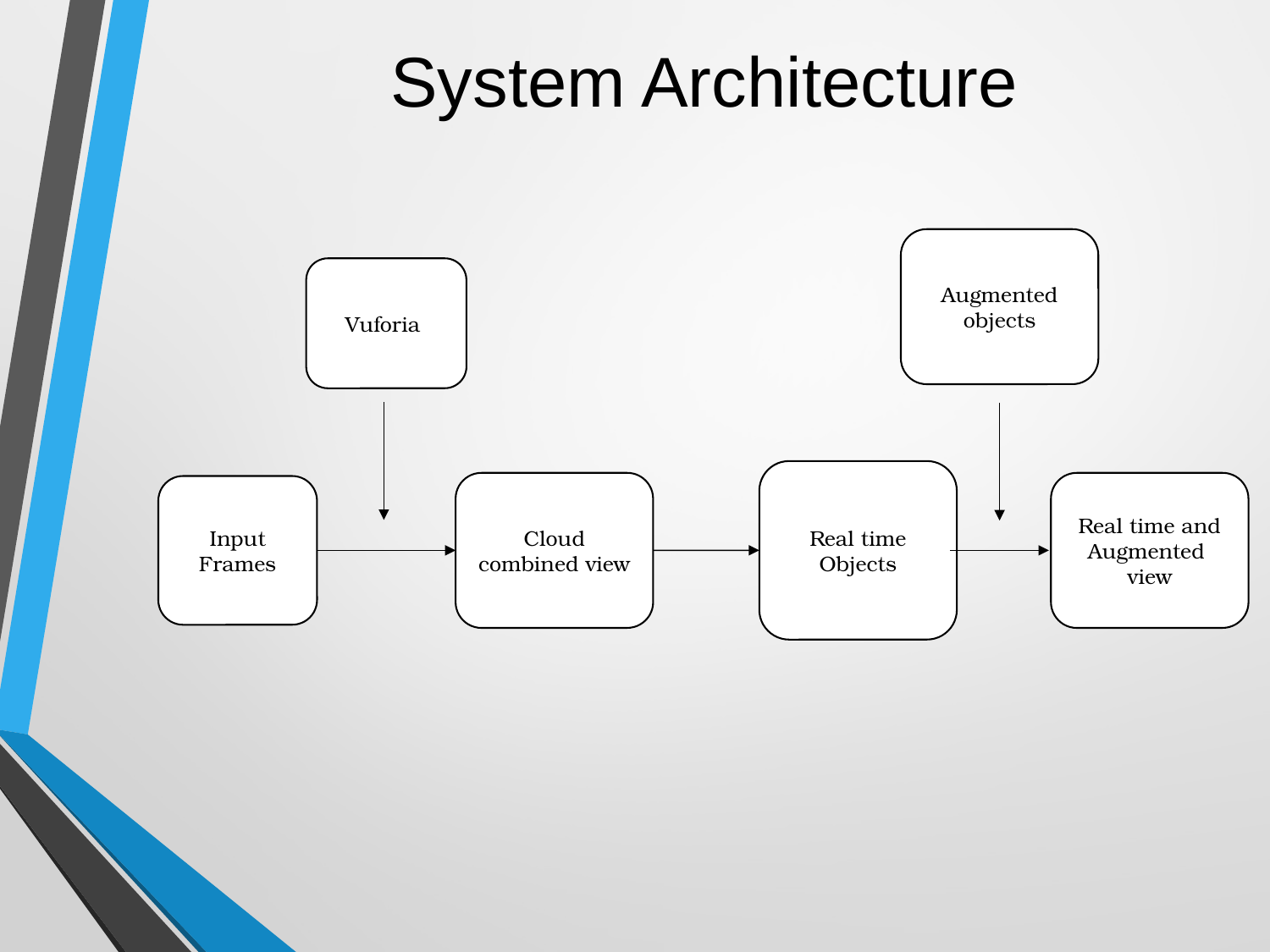

# System Architecture
Augmented
objects
Vuforia
Real time Objects
Cloud combined view
Real time and Augmented
view
Input Frames